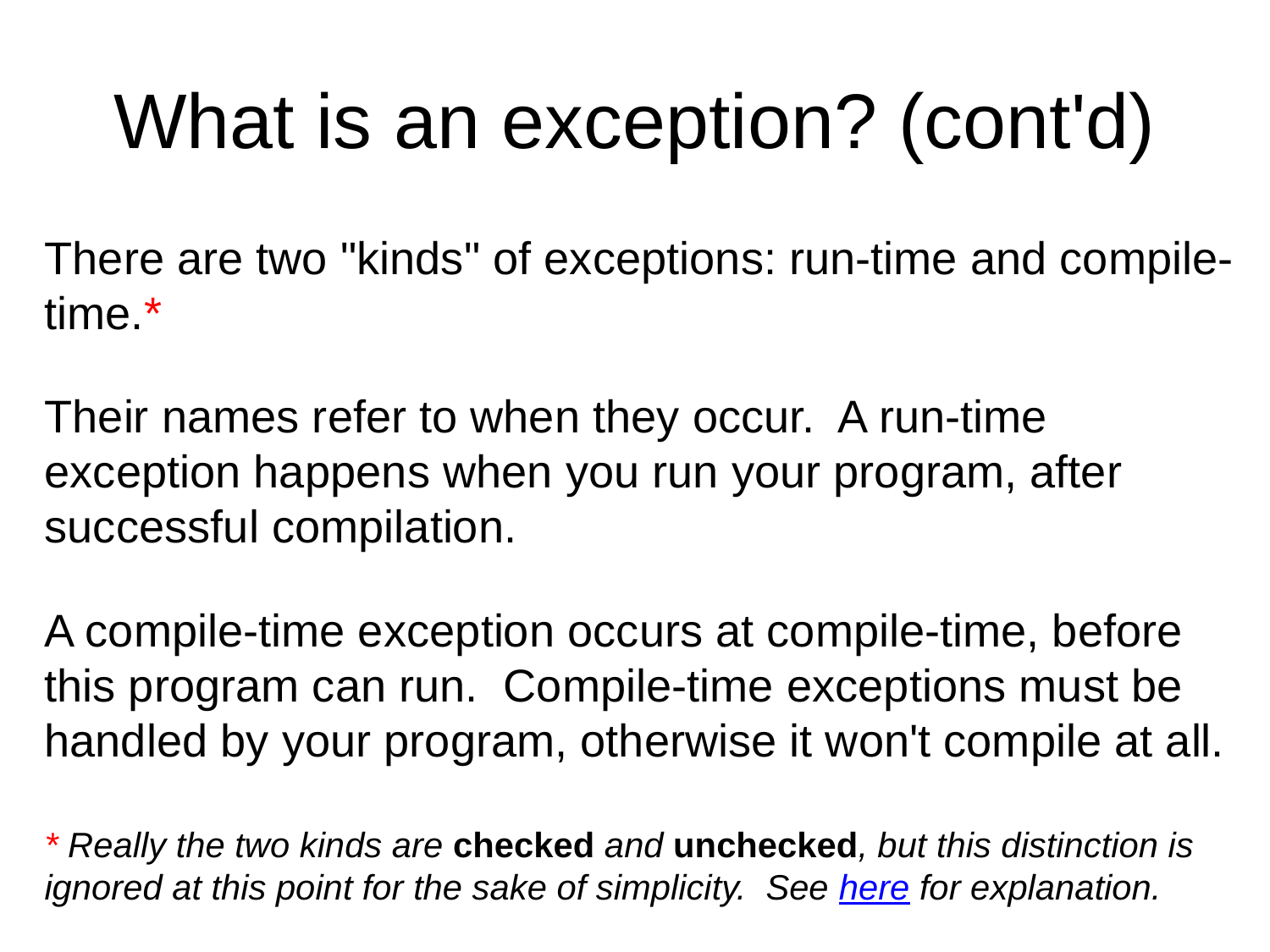

# What is an exception? (cont'd)
There are two "kinds" of exceptions: run-time and compile-time.*

Their names refer to when they occur.  A run-time exception happens when you run your program, after successful compilation.

A compile-time exception occurs at compile-time, before this program can run.  Compile-time exceptions must be handled by your program, otherwise it won't compile at all.

* Really the two kinds are checked and unchecked, but this distinction is ignored at this point for the sake of simplicity.  See here for explanation.